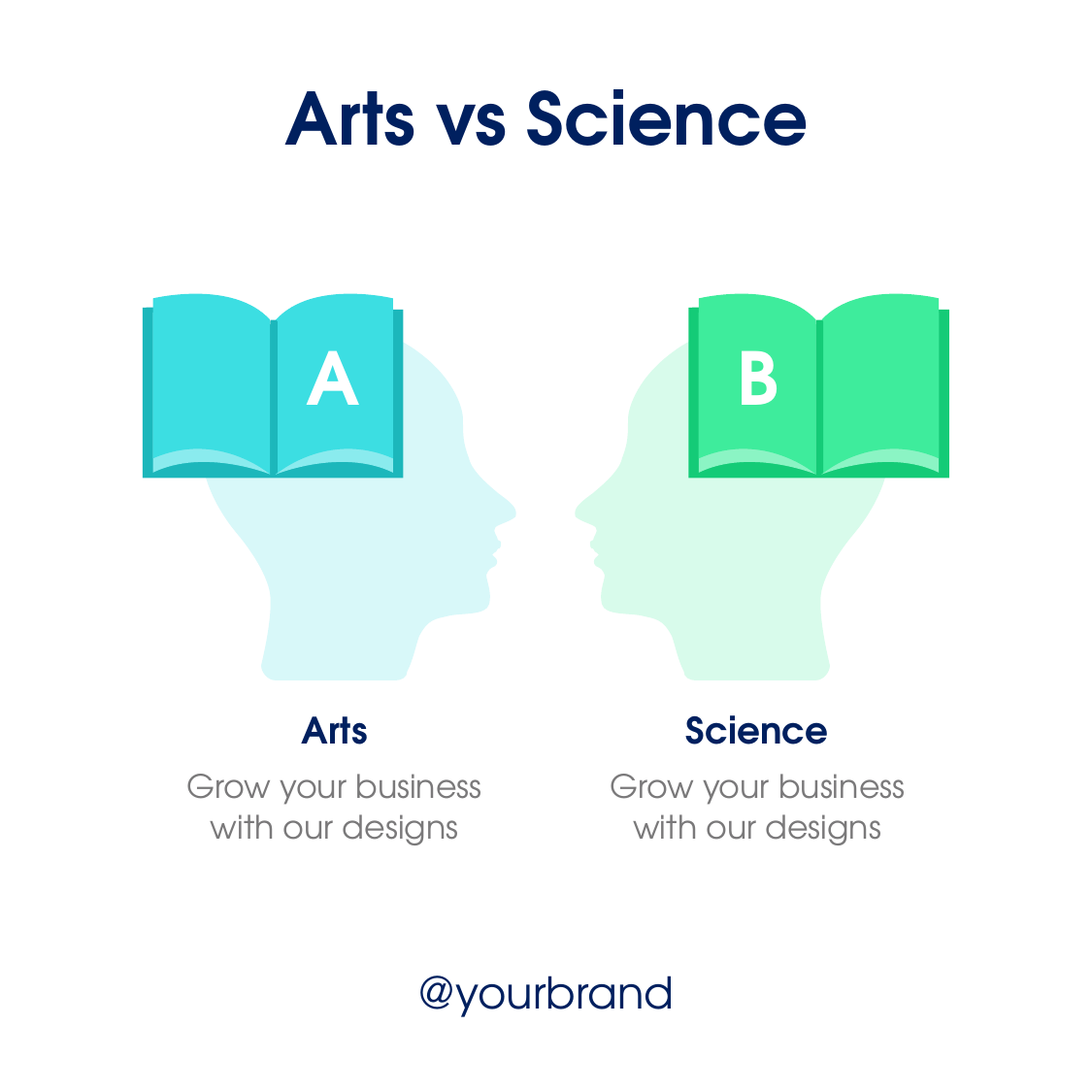

Arts vs Science

A
B
Arts
Science
Grow your business with our designs
Grow your business with our designs
@yourbrand